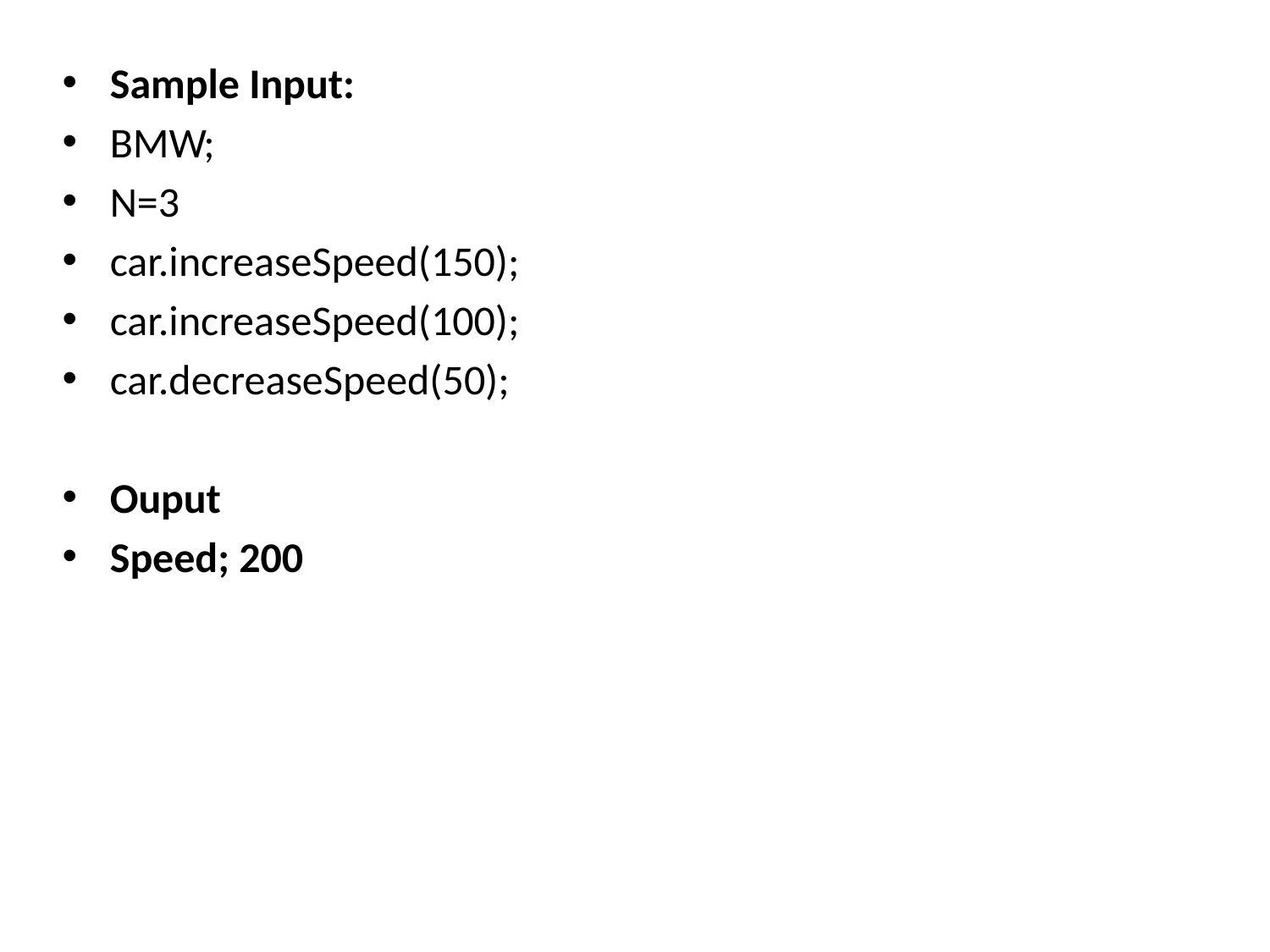

Sample Input:
BMW;
N=3
car.increaseSpeed(150);
car.increaseSpeed(100);
car.decreaseSpeed(50);

Ouput
Speed; 200